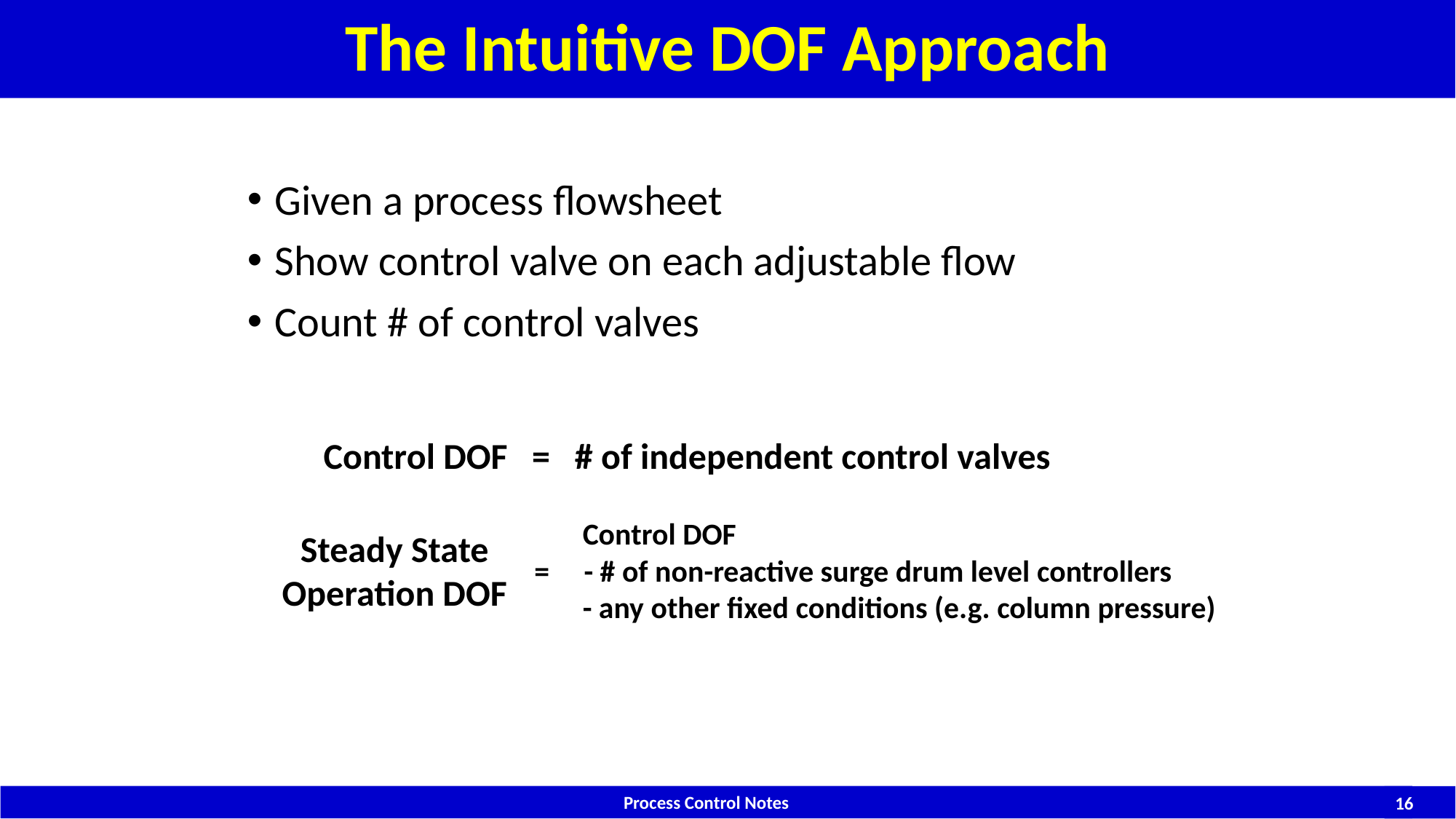

# The Intuitive DOF Approach
Given a process flowsheet
Show control valve on each adjustable flow
Count # of control valves

Control DOF   =   # of independent control valves
       Control DOF
=     - # of non-reactive surge drum level controllers
       - any other fixed conditions (e.g. column pressure)
Steady State
Operation DOF